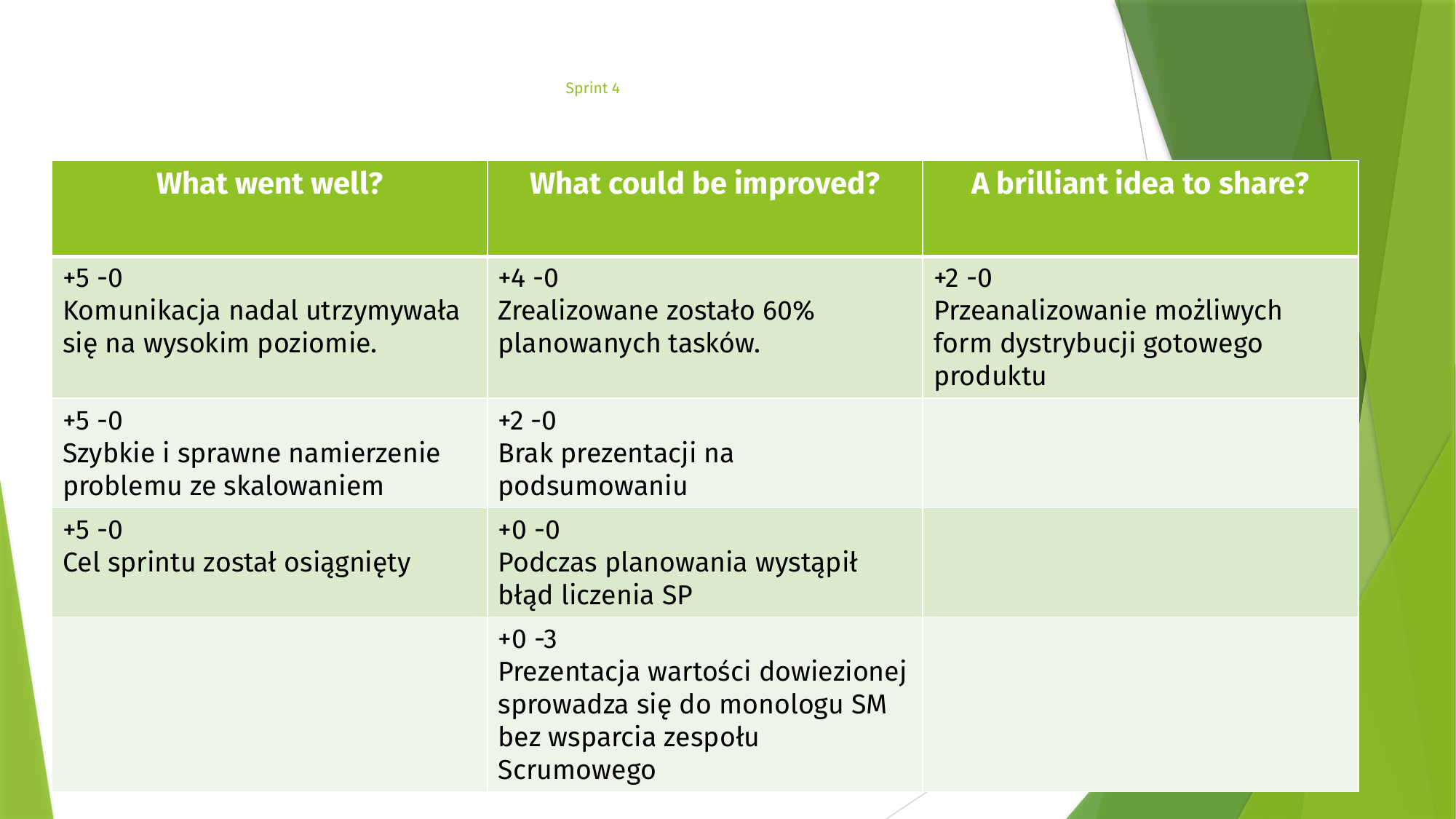

# Sprint 4
| What went well? | What could be improved? | A brilliant idea to share? |
| --- | --- | --- |
| +5 -0 Komunikacja nadal utrzymywała się na wysokim poziomie. | +4 -0 Zrealizowane zostało 60% planowanych tasków. | +2 -0 Przeanalizowanie możliwych form dystrybucji gotowego produktu |
| +5 -0 Szybkie i sprawne namierzenie problemu ze skalowaniem | +2 -0 Brak prezentacji na podsumowaniu |  |
| +5 -0 Cel sprintu został osiągnięty | +0 -0 Podczas planowania wystąpił błąd liczenia SP |  |
|  | +0 -3 Prezentacja wartości dowiezionej sprowadza się do monologu SM bez wsparcia zespołu Scrumowego |  |